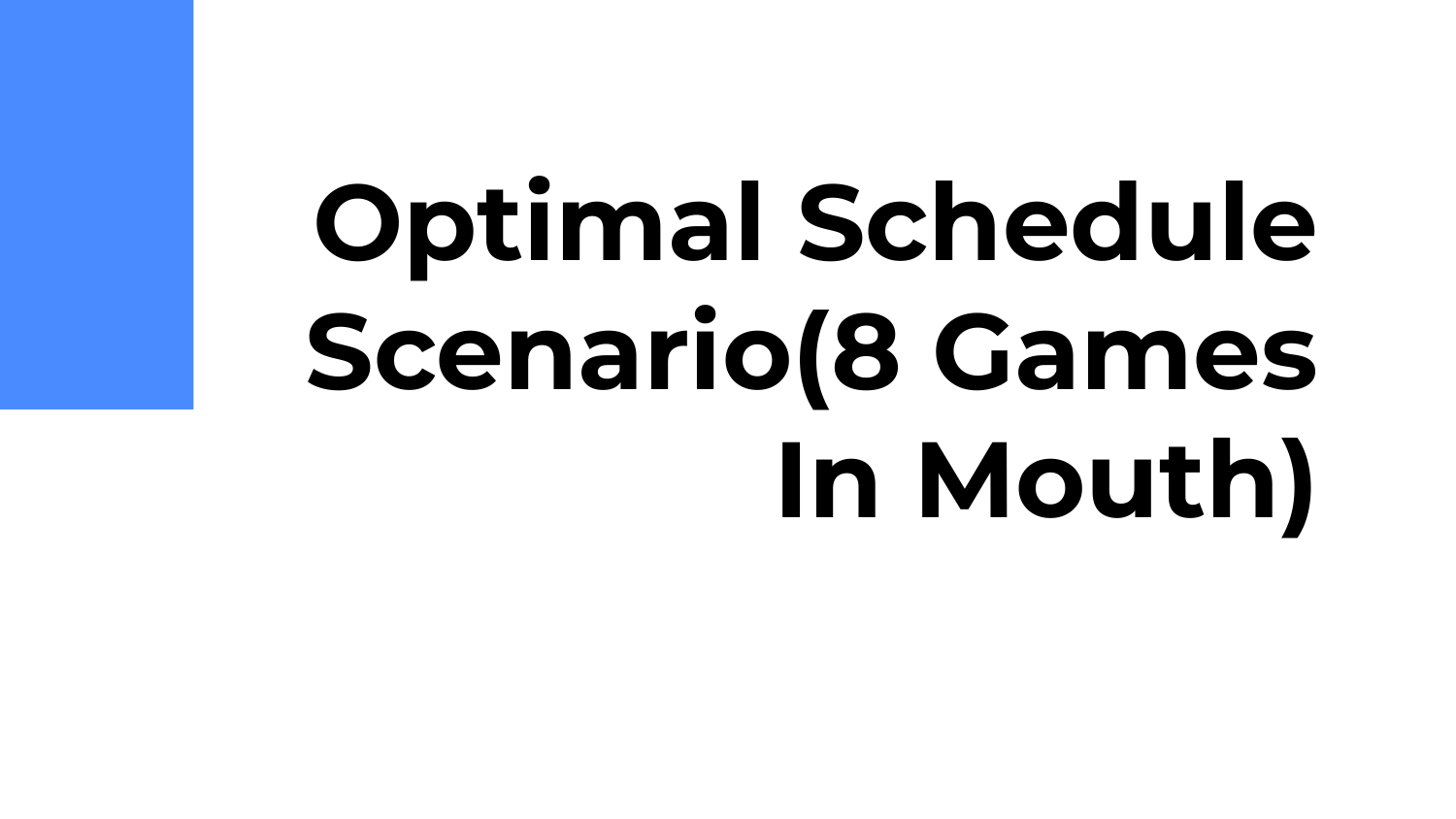

# Optimal Schedule Scenario(8 Games In Mouth)